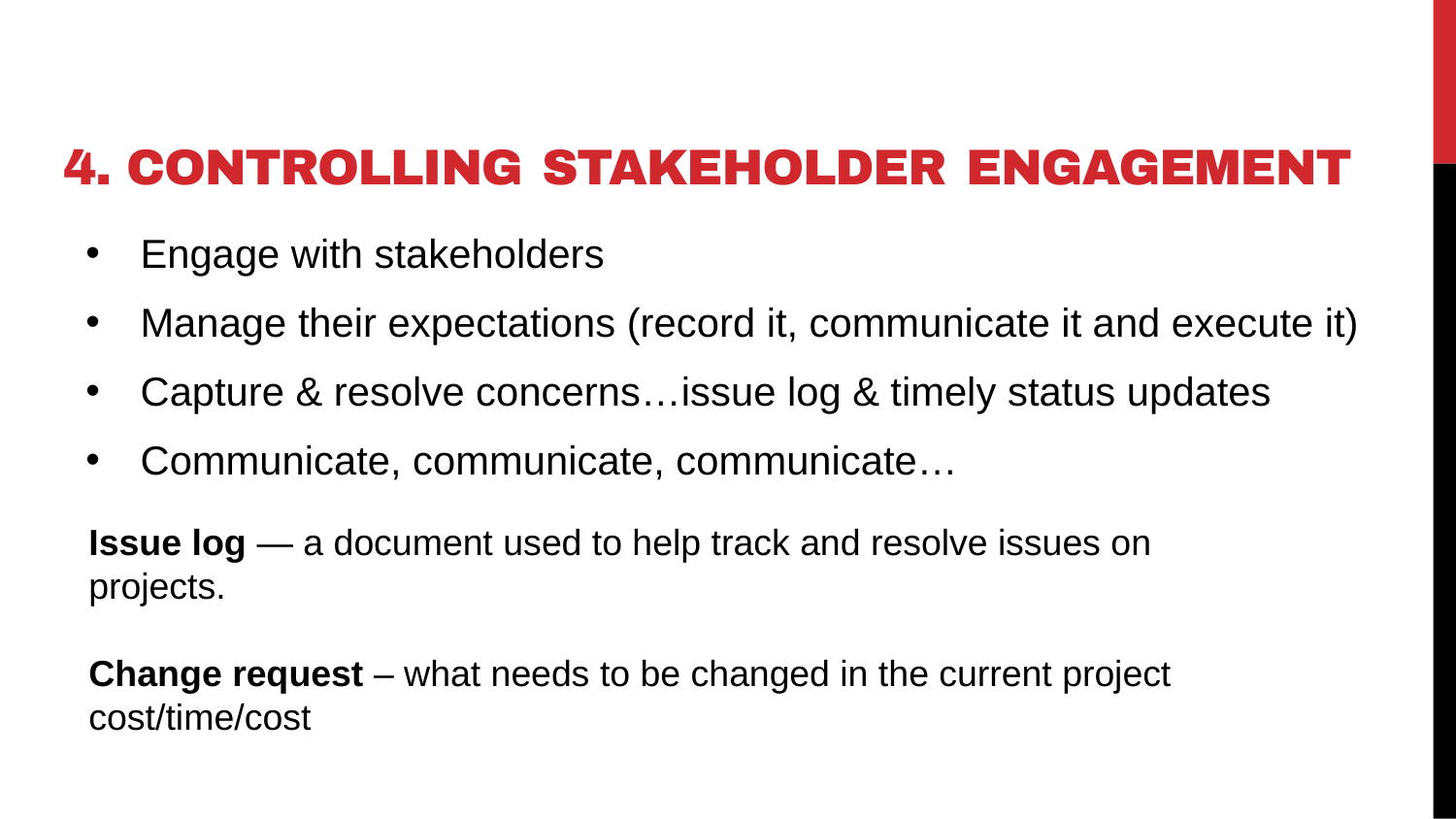

# 4. Controlling Stakeholder Engagement
Engage with stakeholders
Manage their expectations (record it, communicate it and execute it)
Capture & resolve concerns…issue log & timely status updates
Communicate, communicate, communicate…
Issue log — a document used to help track and resolve issues on projects.

Change request – what needs to be changed in the current project cost/time/cost